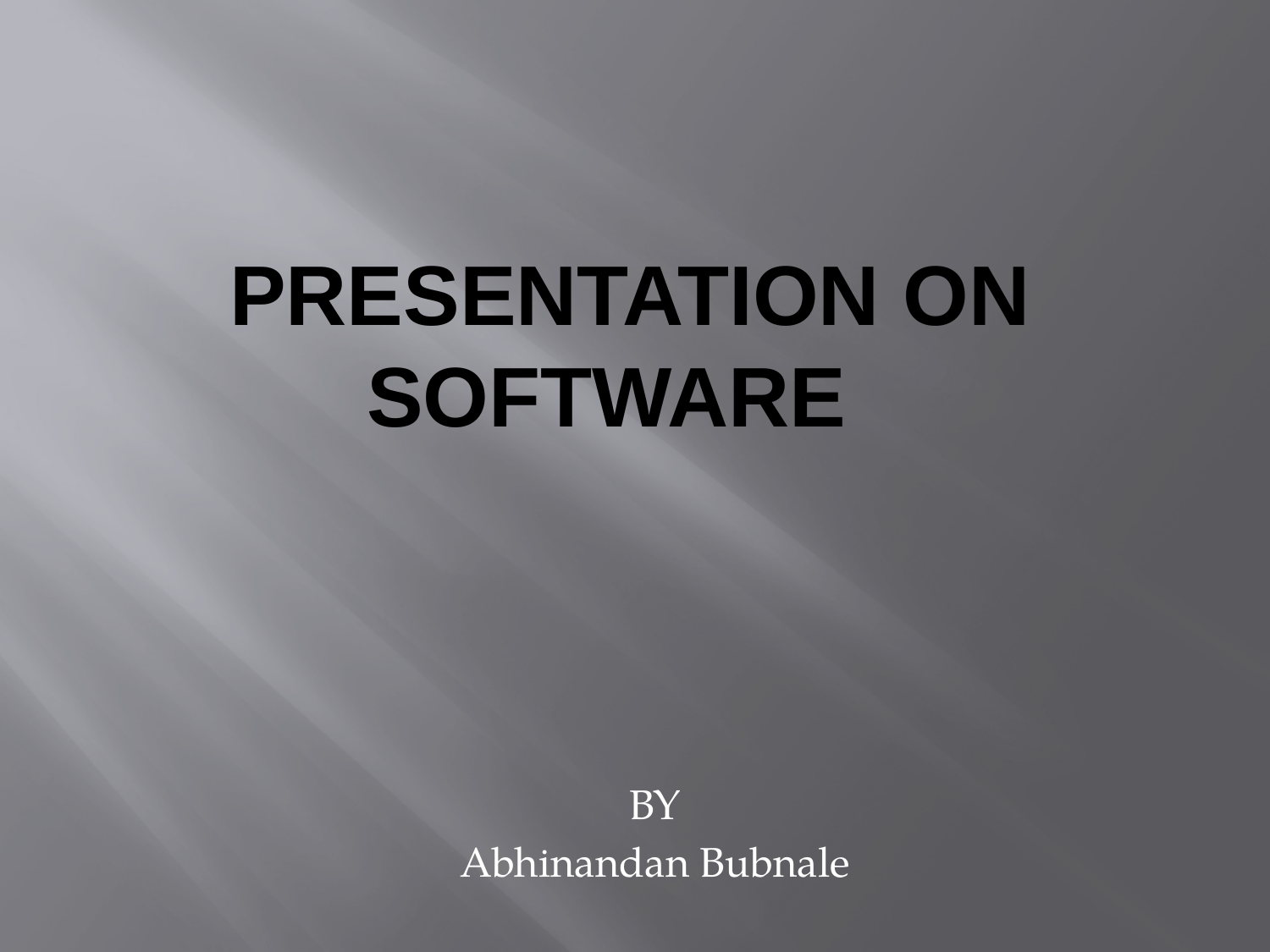

# Presentation on Software

BY
Abhinandan Bubnale